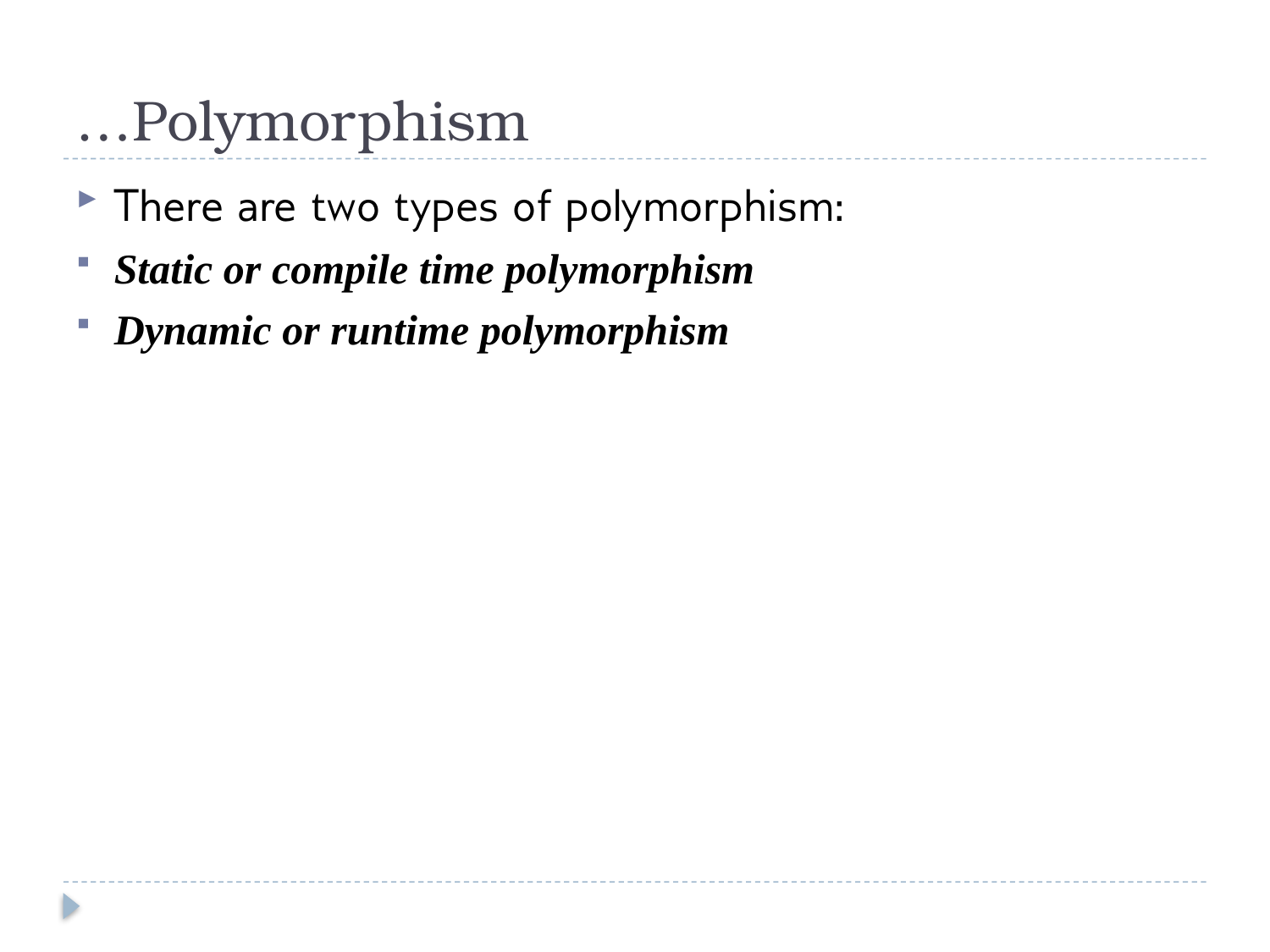

# …Polymorphism
There are two types of polymorphism:
Static or compile time polymorphism
Dynamic or runtime polymorphism